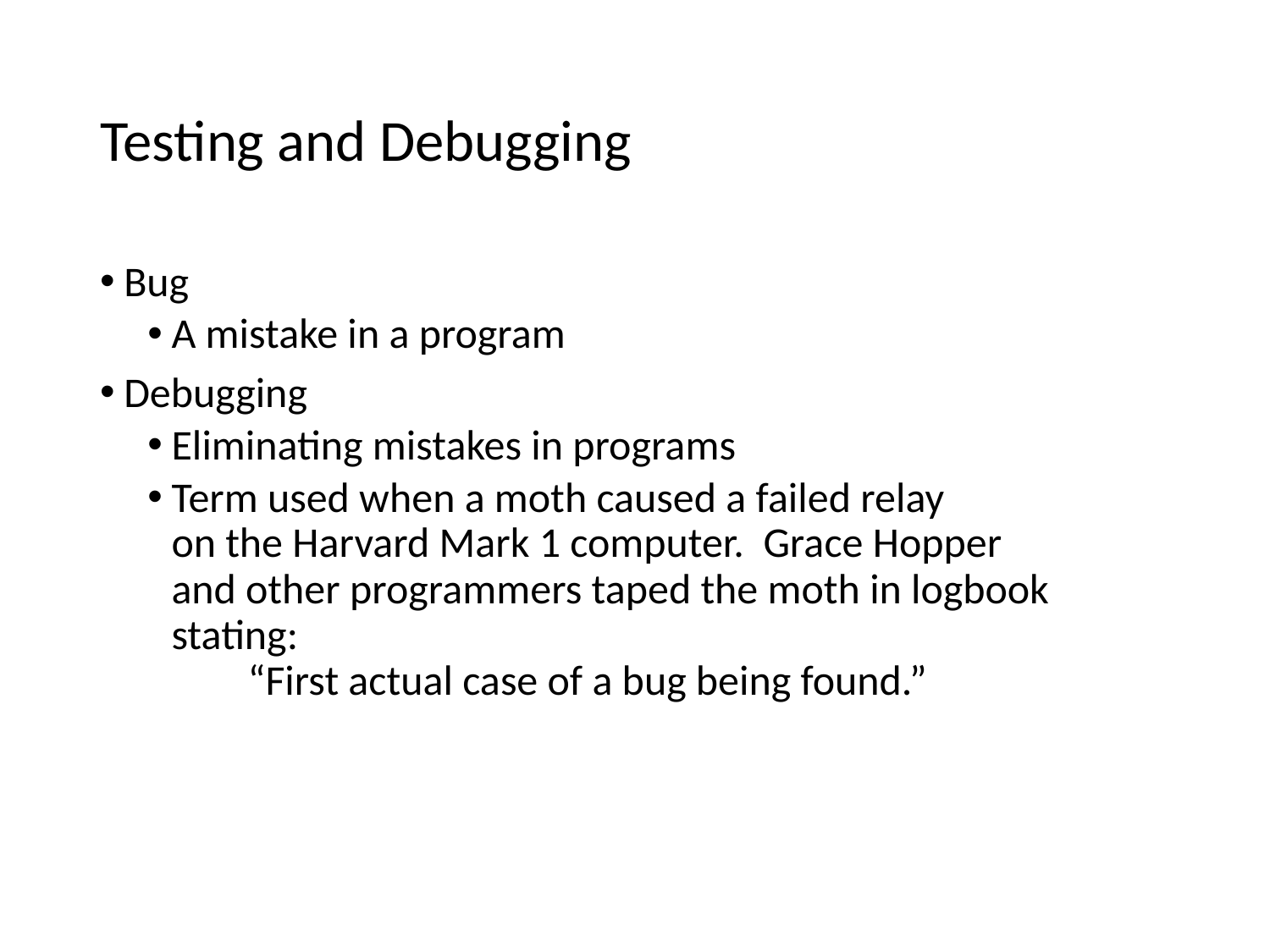

# Testing and Debugging
Bug
A mistake in a program
Debugging
Eliminating mistakes in programs
Term used when a moth caused a failed relay
on the Harvard Mark 1 computer.  Grace Hopper
and other programmers taped the moth in logbook
stating:
        “First actual case of a bug being found.”